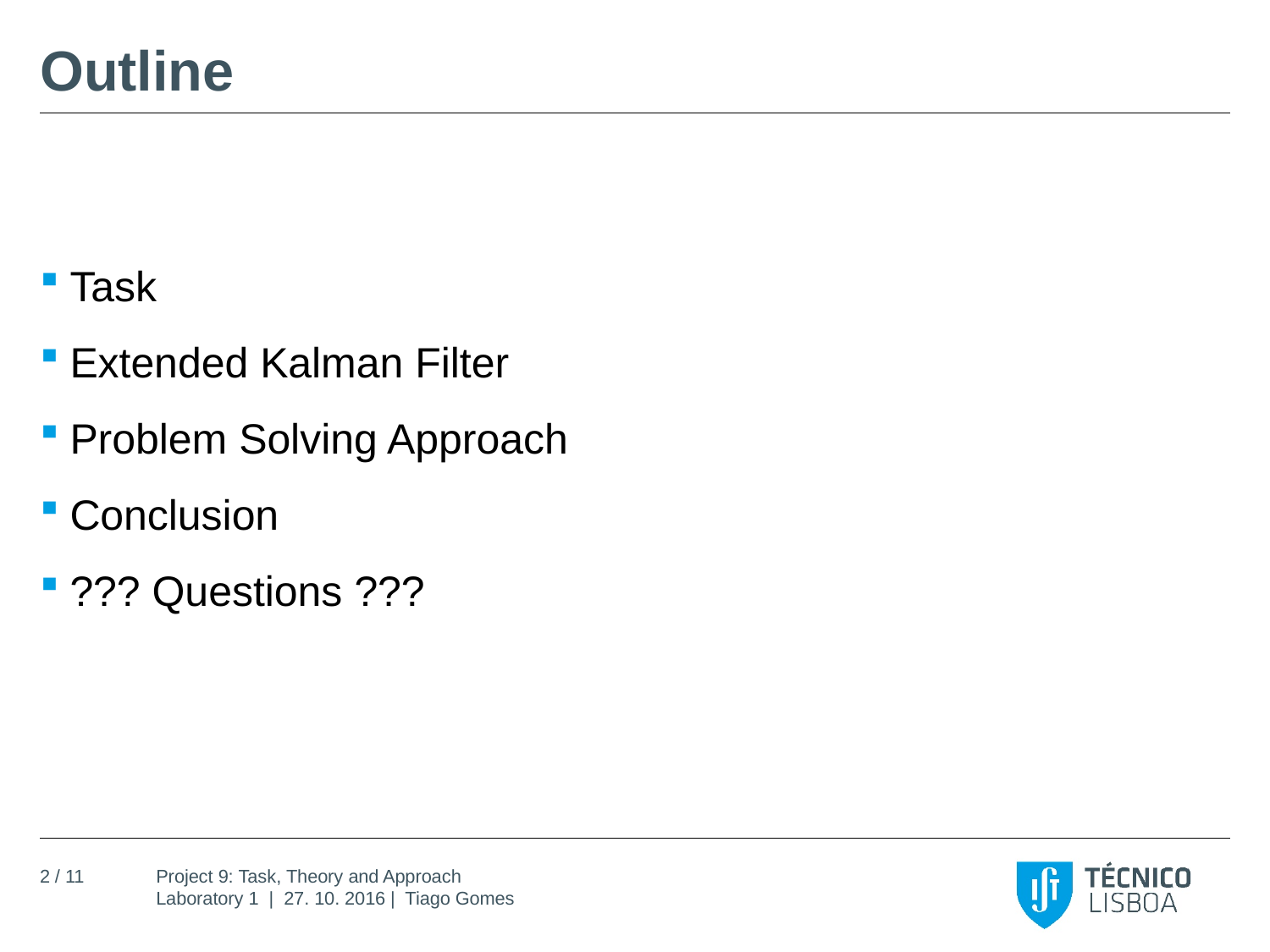

# Outline
Task
Extended Kalman Filter
Problem Solving Approach
Conclusion
??? Questions ???
2 / 11